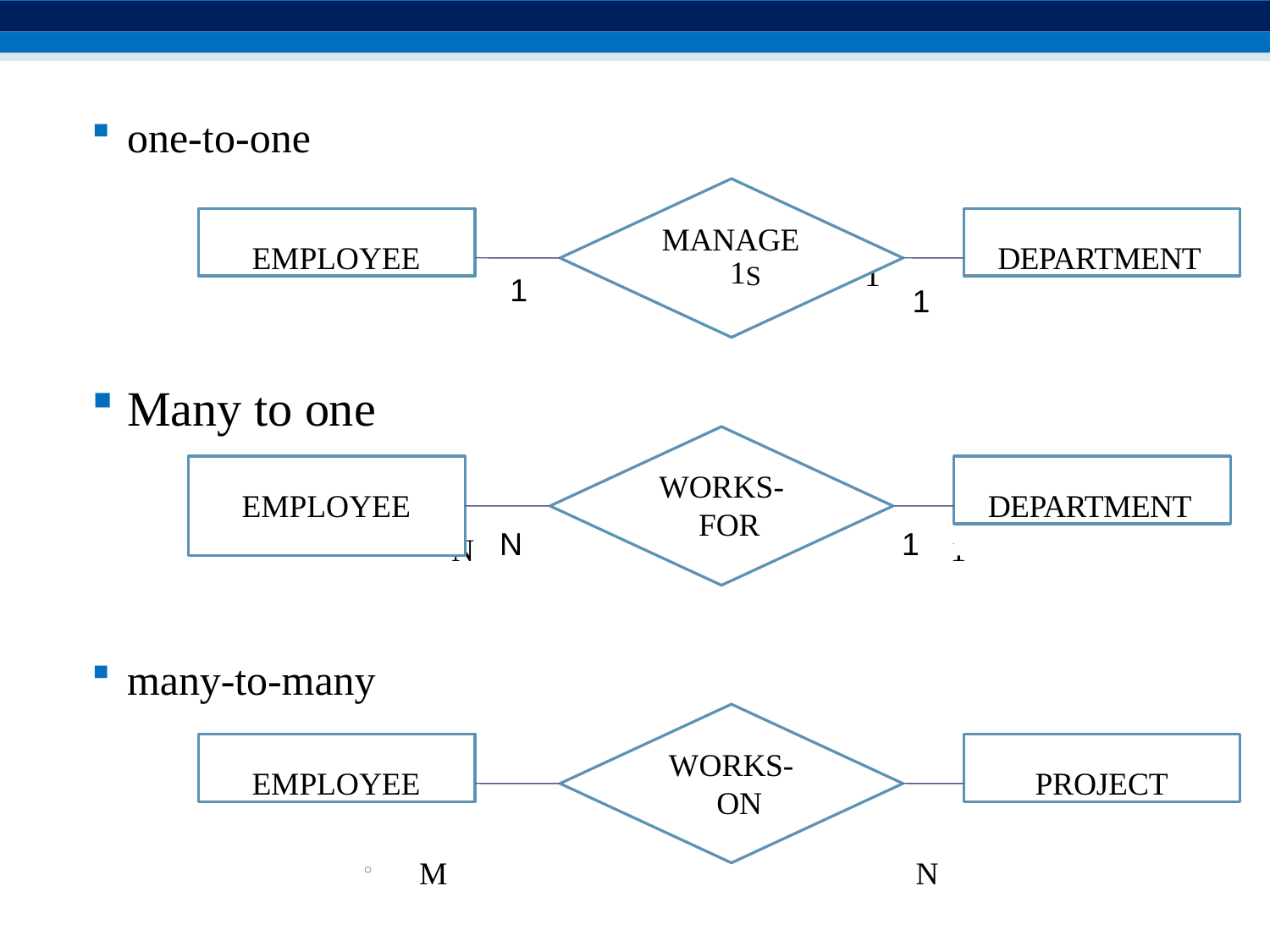

one-to-one

EMPLOYEE
DEPARTMENT
MANAGE  1S
1

1
1
1
Many to one

DEPARTMENT
WORKS-  FOR
EMPLOYEE

N
1
N
1
many-to-many

EMPLOYEE
PROJECT
WORKS-  ON

M
N